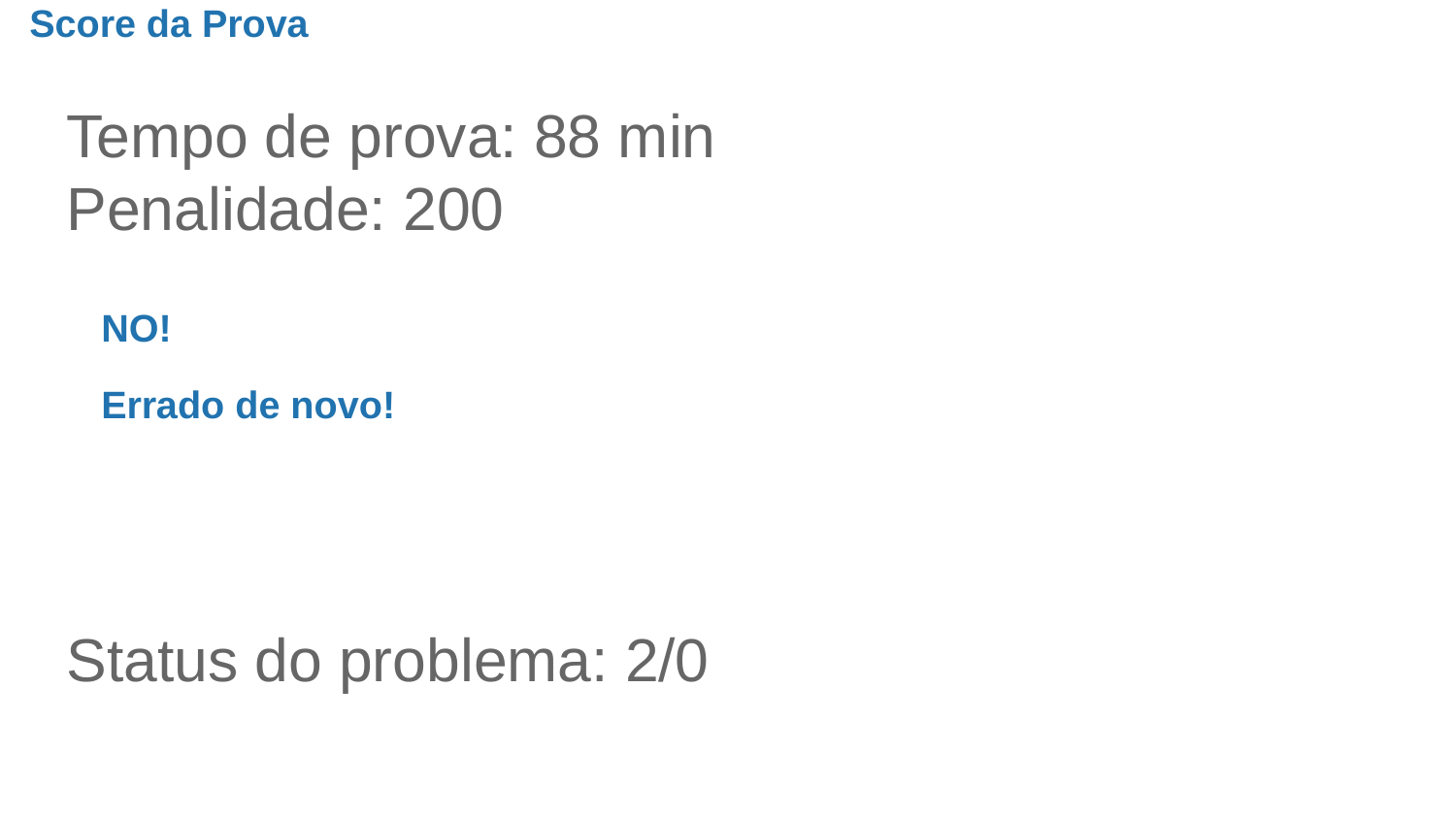

Score da Prova

Tempo de prova: 88 min
Penalidade: 200

NO!
Errado de novo!
Status do problema: 2/0